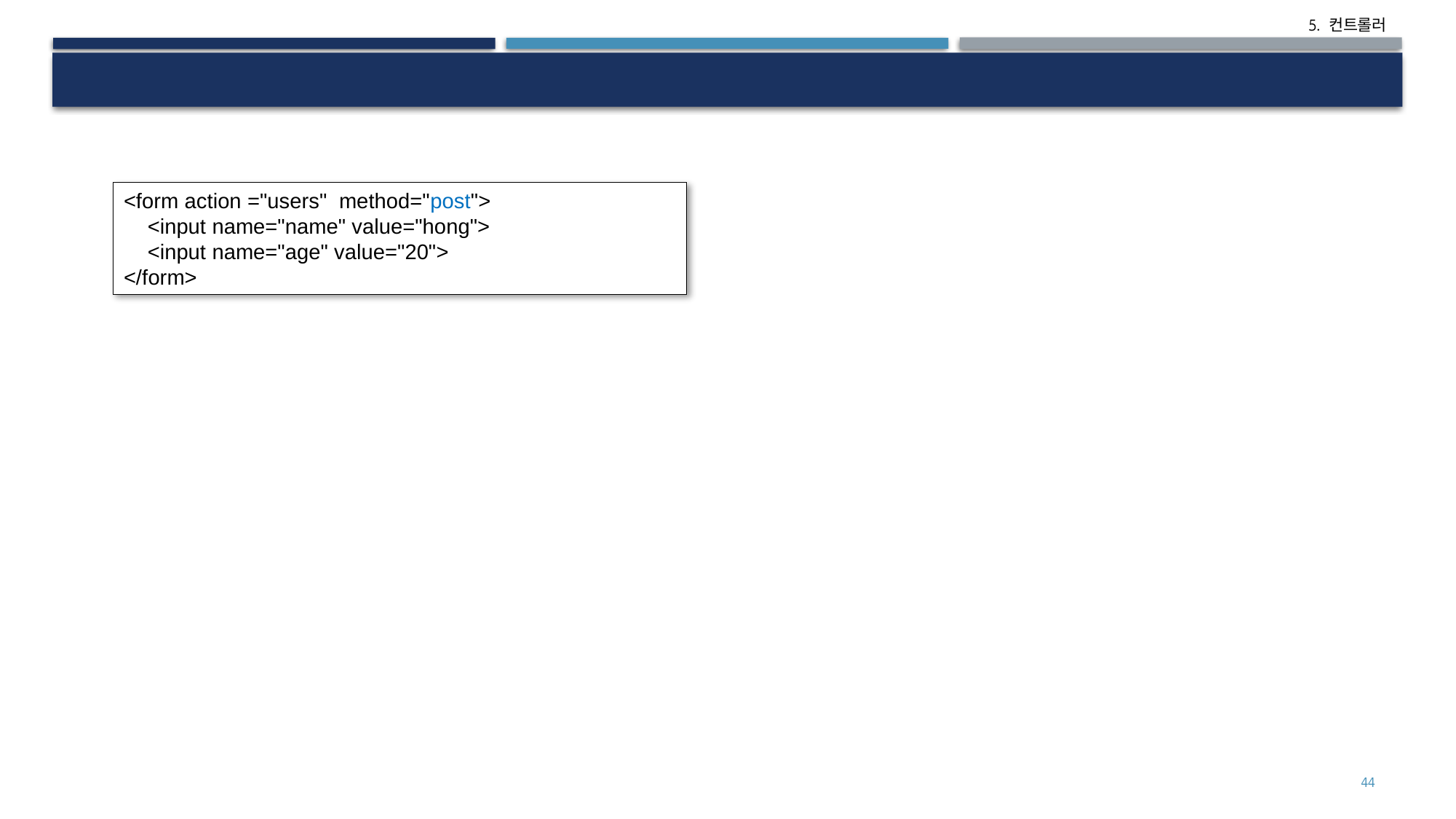

#

<form action ="users"  method="post">
    <input name="name" value="hong">
    <input name="age" value="20">
</form>
44